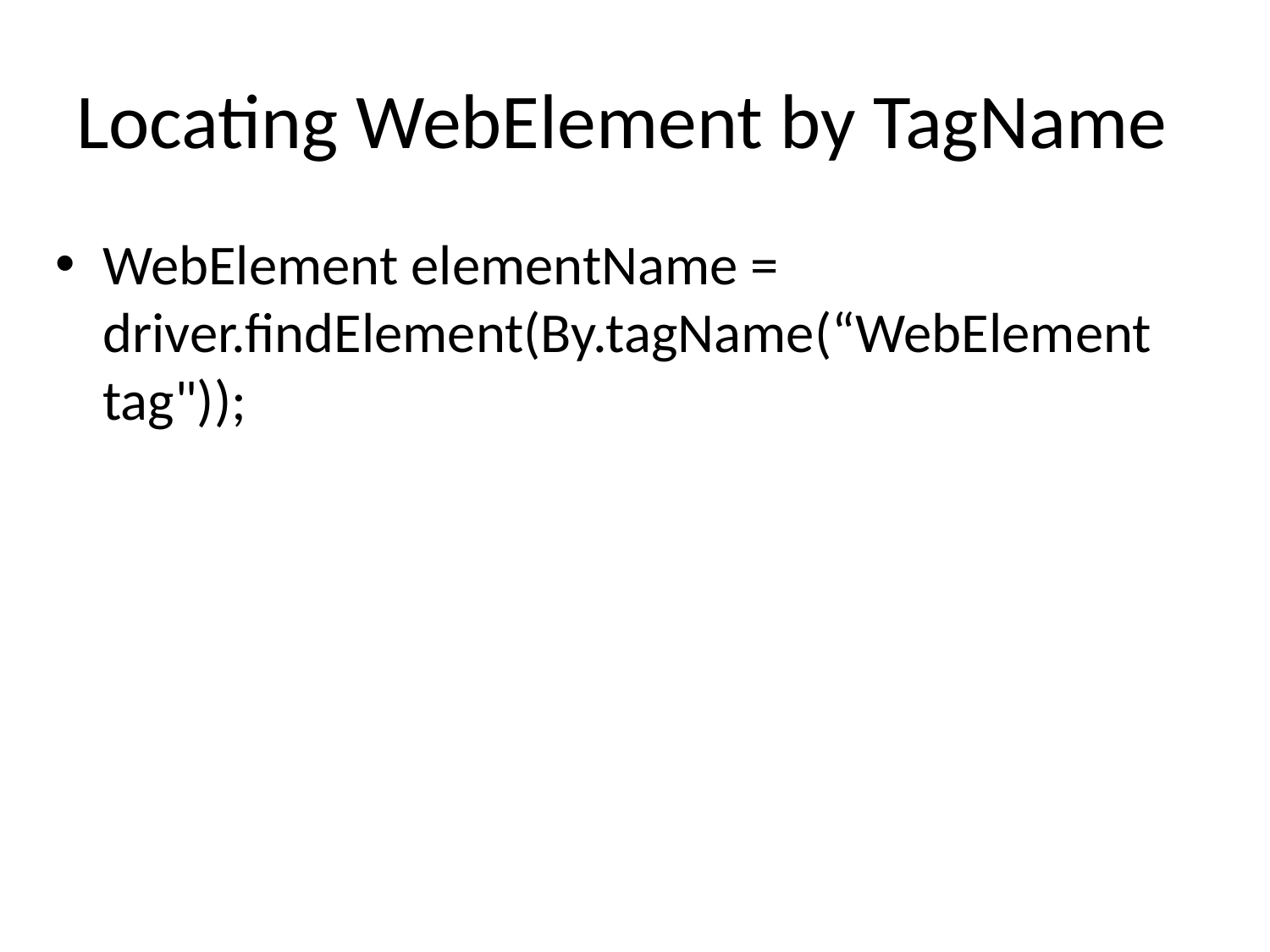

# Locating WebElement by TagName
WebElement elementName = driver.findElement(By.tagName(“WebElement  tag"));